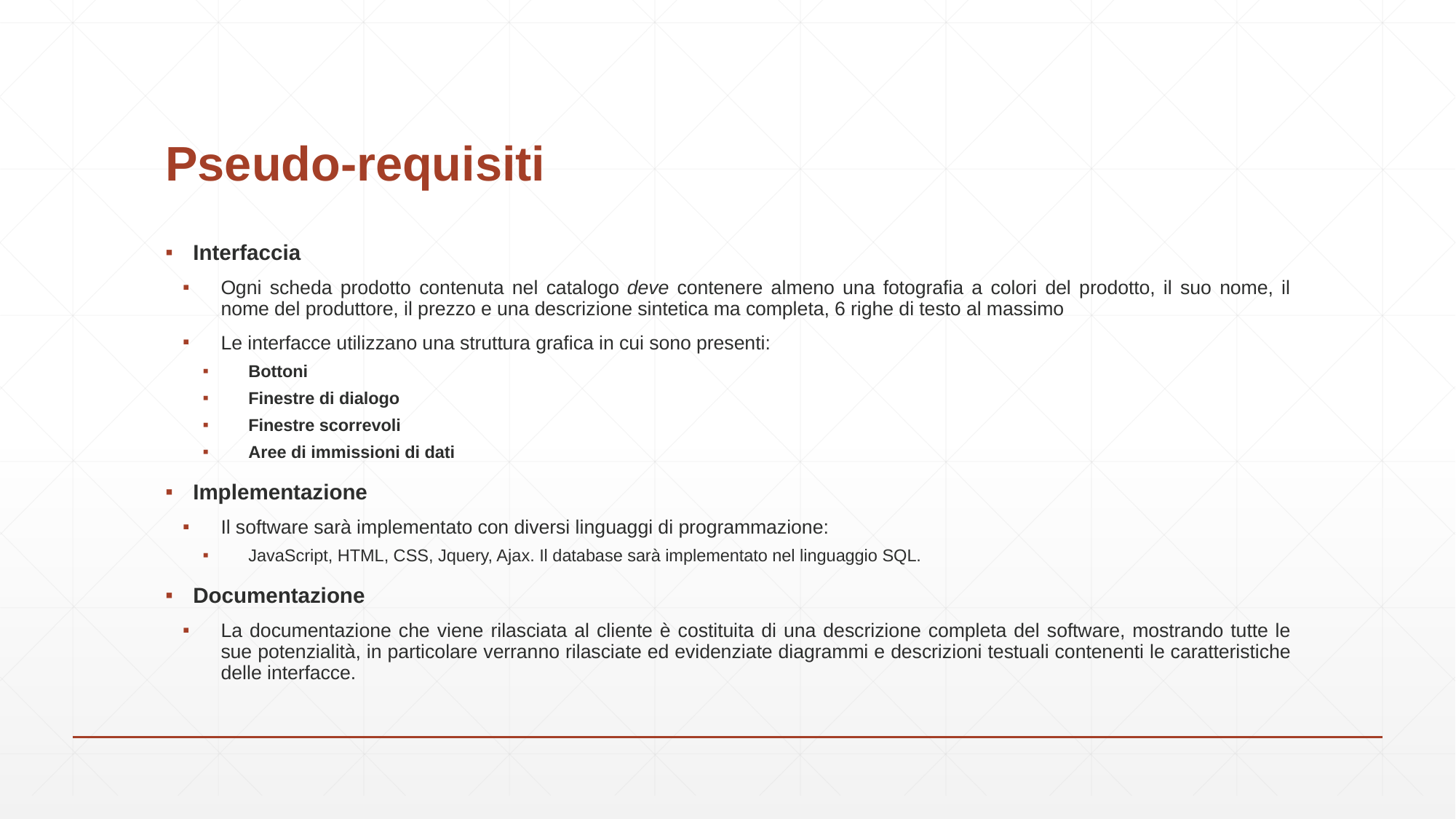

# Pseudo-requisiti
Interfaccia
Ogni scheda prodotto contenuta nel catalogo deve contenere almeno una fotografia a colori del prodotto, il suo nome, il nome del produttore, il prezzo e una descrizione sintetica ma completa, 6 righe di testo al massimo
Le interfacce utilizzano una struttura grafica in cui sono presenti:
Bottoni
Finestre di dialogo
Finestre scorrevoli
Aree di immissioni di dati
Implementazione
Il software sarà implementato con diversi linguaggi di programmazione:
JavaScript, HTML, CSS, Jquery, Ajax. Il database sarà implementato nel linguaggio SQL.
Documentazione
La documentazione che viene rilasciata al cliente è costituita di una descrizione completa del software, mostrando tutte le sue potenzialità, in particolare verranno rilasciate ed evidenziate diagrammi e descrizioni testuali contenenti le caratteristiche delle interfacce.